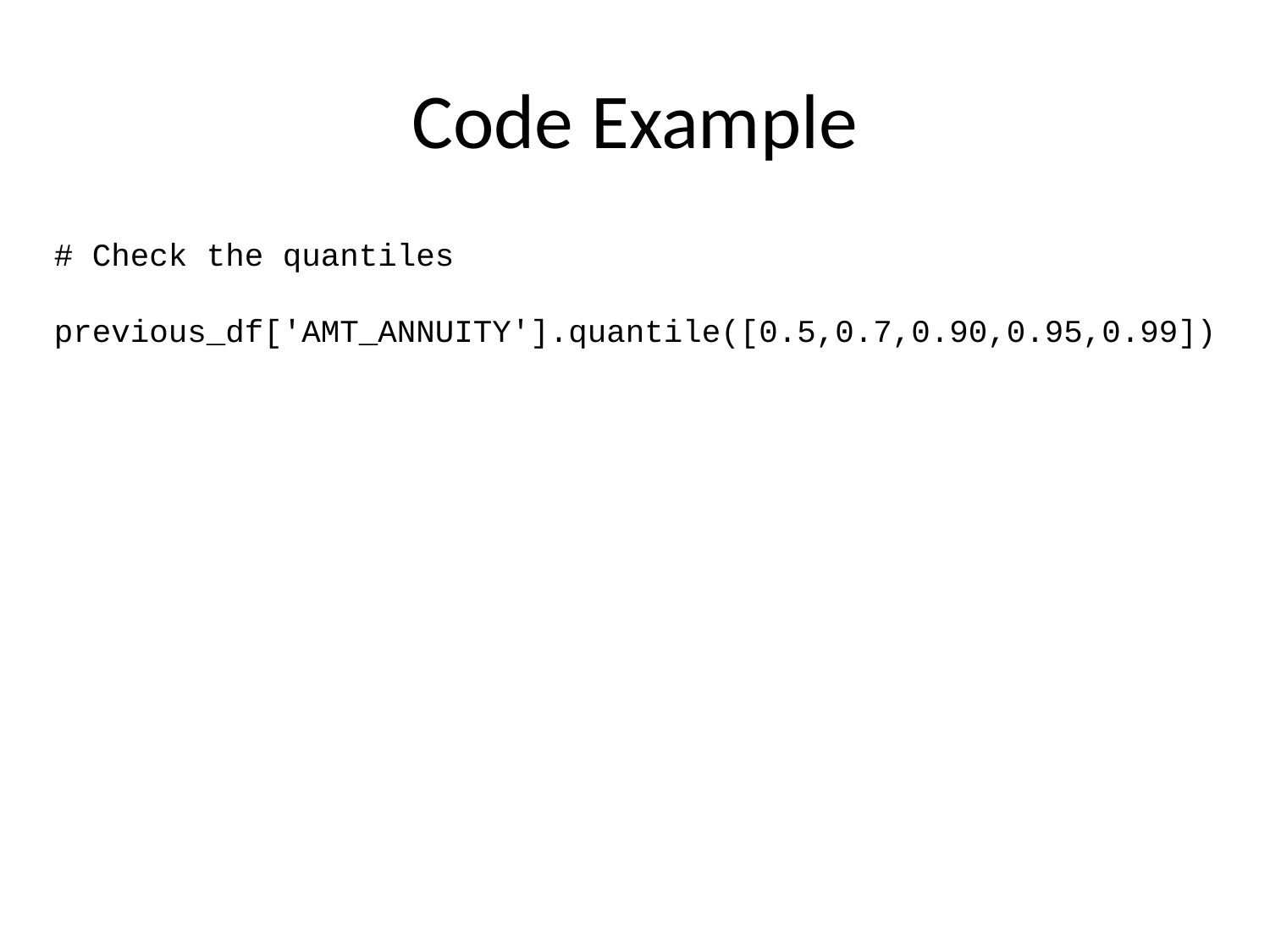

# Code Example

# Check the quantiles previous_df['AMT_ANNUITY'].quantile([0.5,0.7,0.90,0.95,0.99])